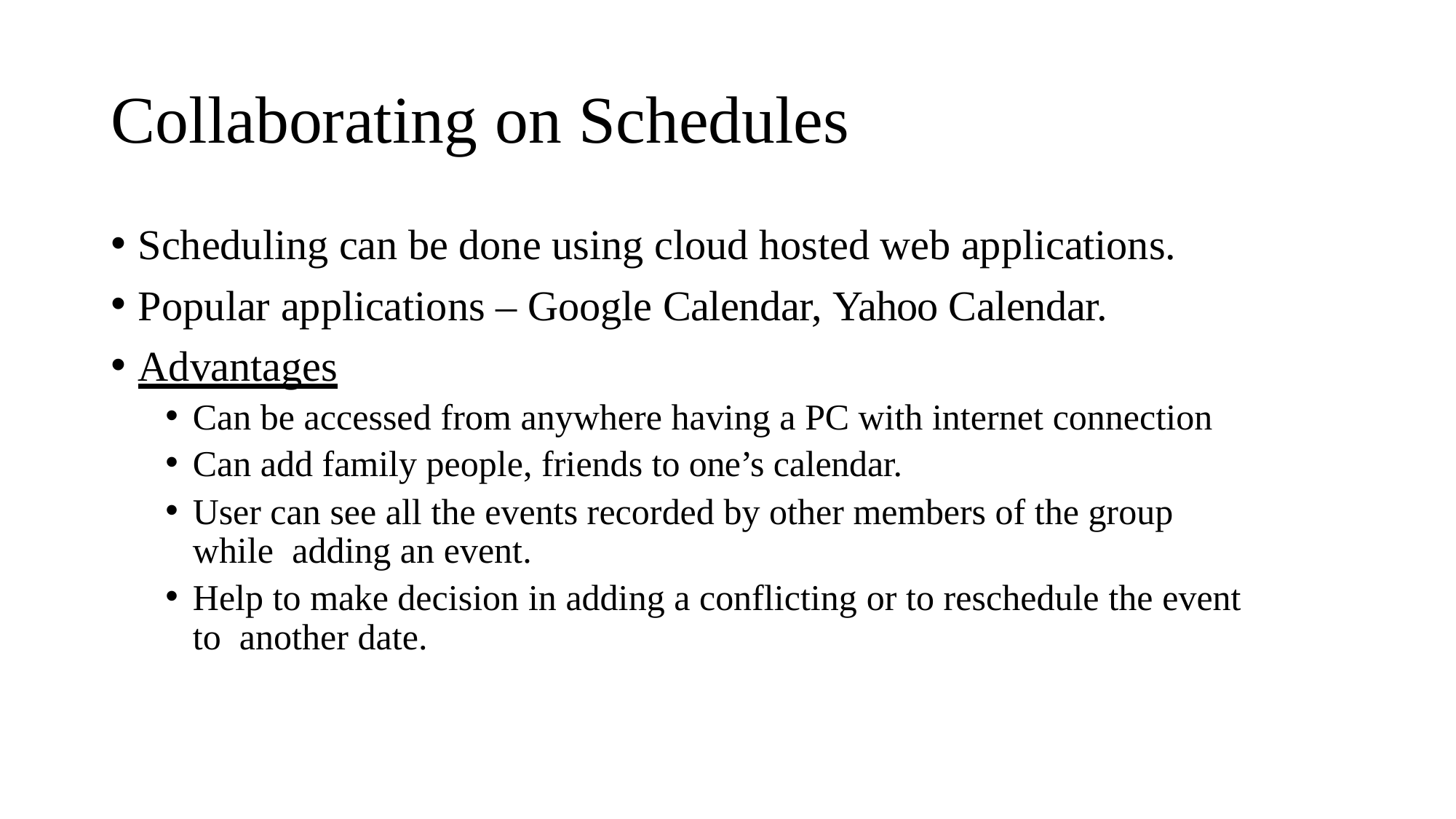

# Collaborating on Schedules
Scheduling can be done using cloud hosted web applications.
Popular applications – Google Calendar, Yahoo Calendar.
Advantages
Can be accessed from anywhere having a PC with internet connection
Can add family people, friends to one’s calendar.
User can see all the events recorded by other members of the group while  adding an event.
Help to make decision in adding a conflicting or to reschedule the event to  another date.